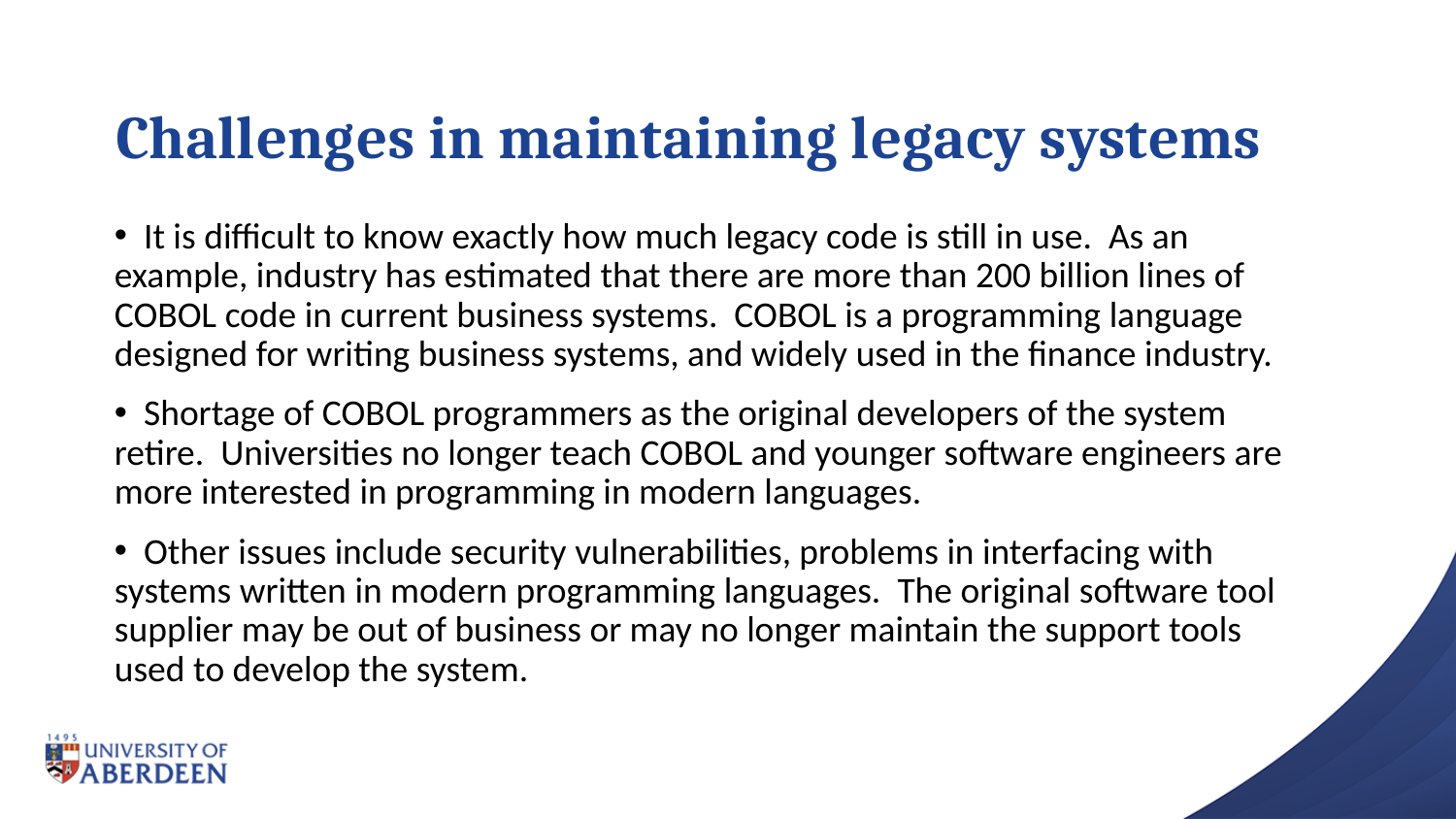

# Challenges in maintaining legacy systems
  It is difficult to know exactly how much legacy code is still in use.  As an example, industry has estimated that there are more than 200 billion lines of COBOL code in current business systems.  COBOL is a programming language designed for writing business systems, and widely used in the finance industry.
  Shortage of COBOL programmers as the original developers of the system retire.  Universities no longer teach COBOL and younger software engineers are more interested in programming in modern languages.
  Other issues include security vulnerabilities, problems in interfacing with systems written in modern programming languages.  The original software tool supplier may be out of business or may no longer maintain the support tools used to develop the system.